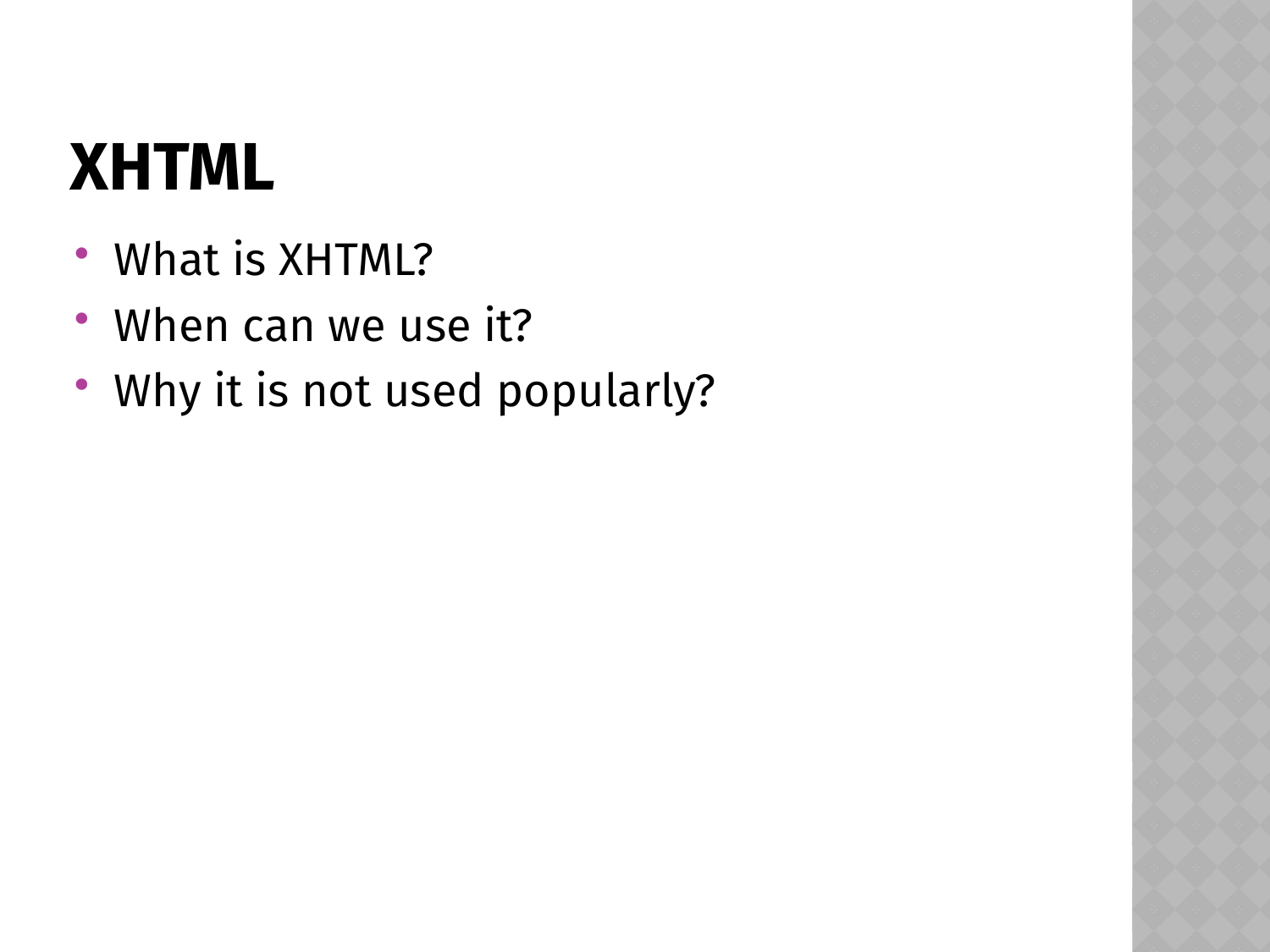

# XHTML
What is XHTML?
When can we use it?
Why it is not used popularly?